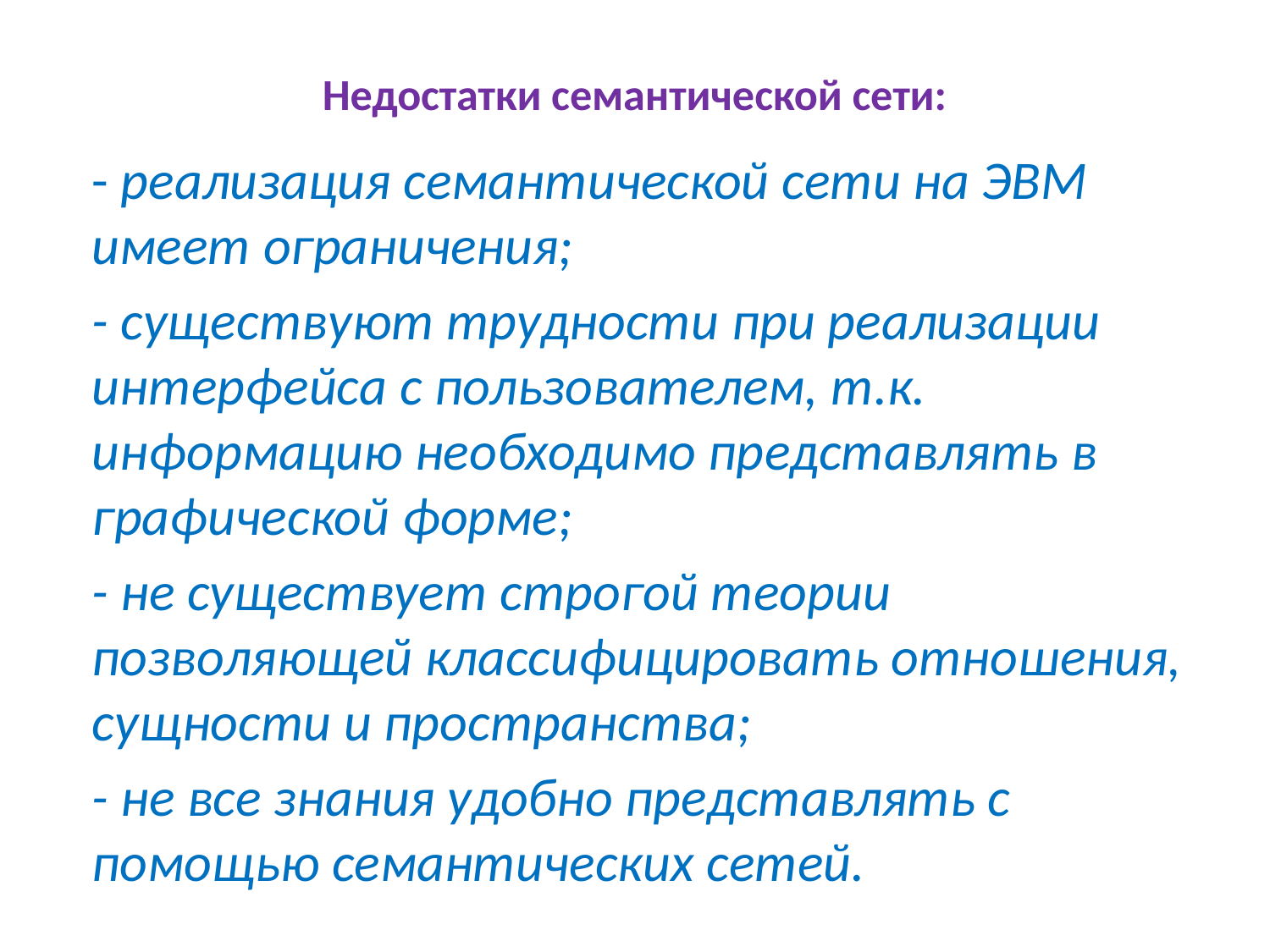

# Недостатки семантической сети:
- реализация семантической сети на ЭВМ имеет ограничения;
- существуют трудности при реализации интерфейса с пользователем, т.к. информацию необходимо представлять в графической форме;
- не существует строгой теории позволяющей классифицировать отношения, сущности и пространства;
- не все знания удобно представлять с помощью семантических сетей.